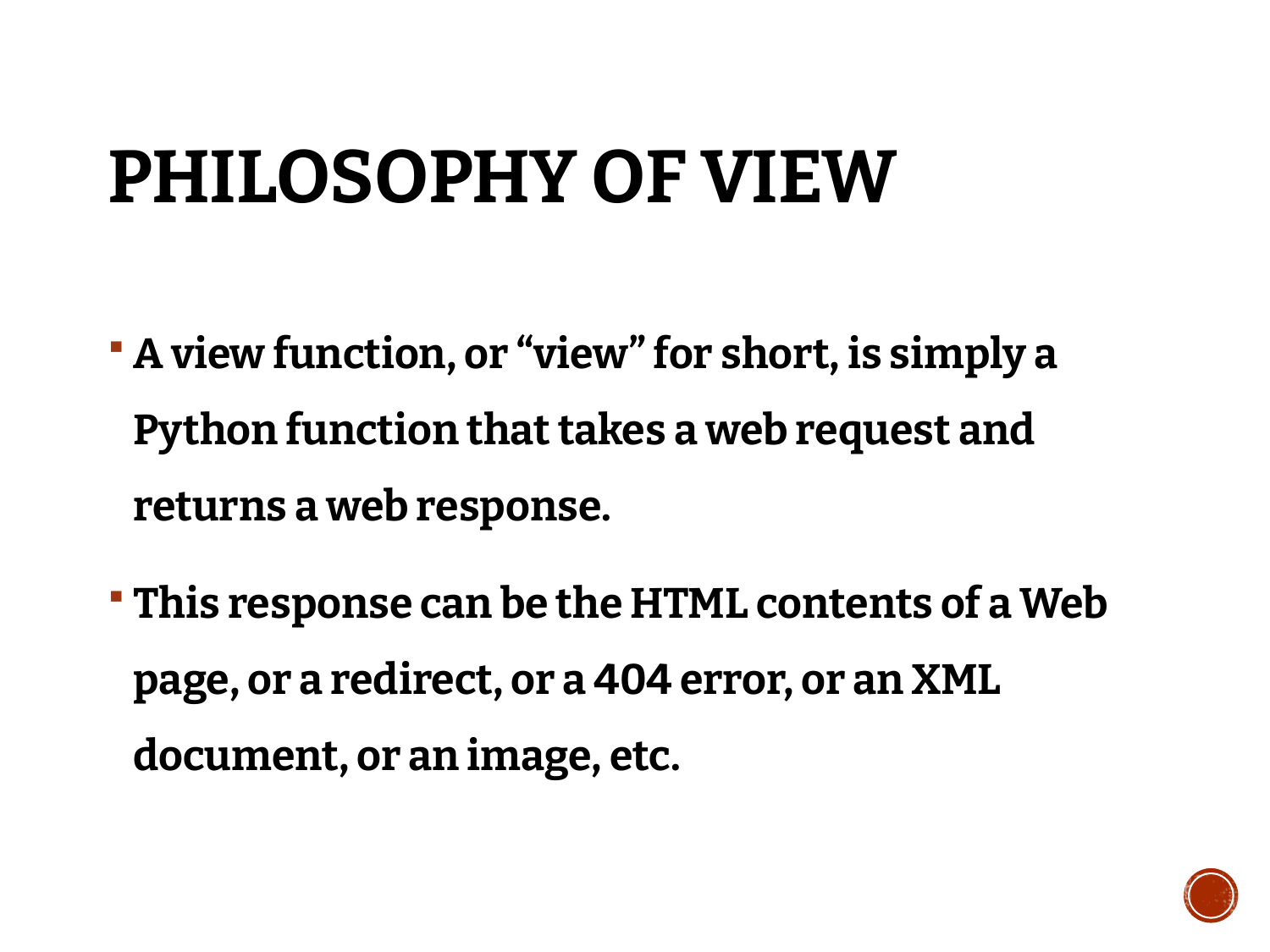

# Philosophy of view
A view function, or “view” for short, is simply a Python function that takes a web request and returns a web response.
This response can be the HTML contents of a Web page, or a redirect, or a 404 error, or an XML document, or an image, etc.